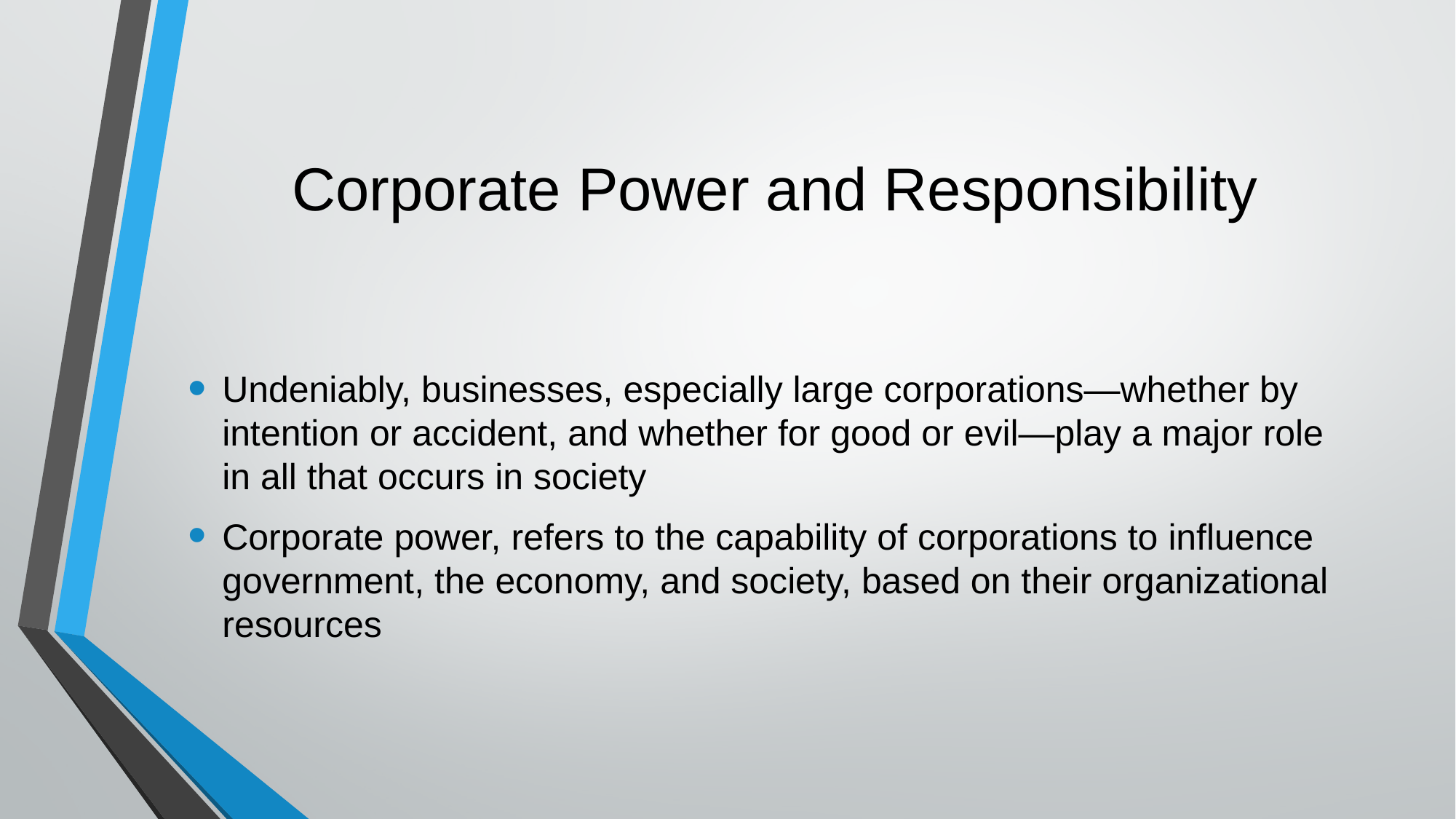

# Corporate Power and Responsibility
Undeniably, businesses, especially large corporations—whether by intention or accident, and whether for good or evil—play a major role in all that occurs in society
Corporate power, refers to the capability of corporations to influence government, the economy, and society, based on their organizational resources